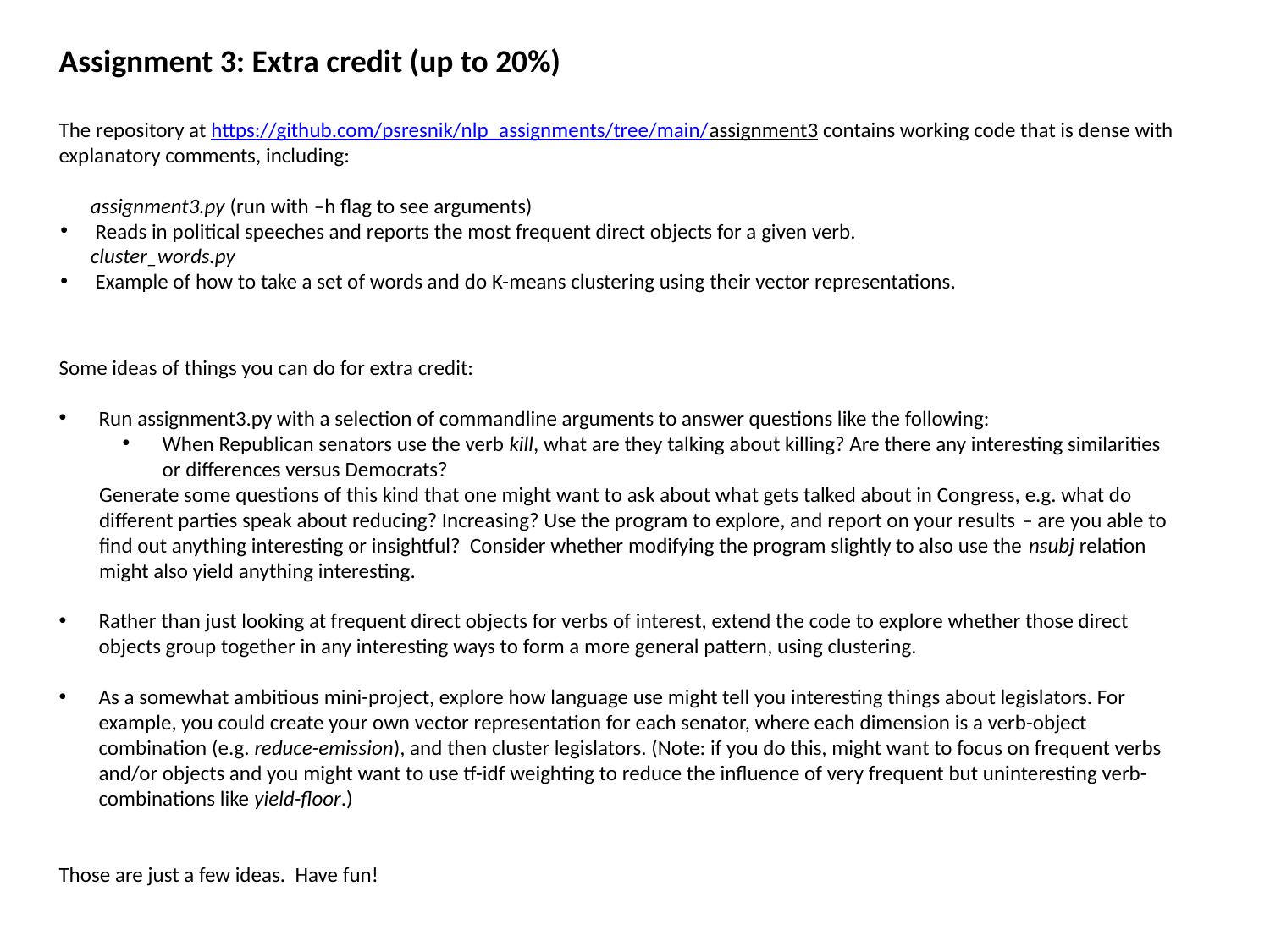

Assignment 3: Extra credit (up to 20%)
The repository at https://github.com/psresnik/nlp_assignments/tree/main/assignment3 contains working code that is dense with explanatory comments, including:

assignment3.py (run with –h flag to see arguments)
 Reads in political speeches and reports the most frequent direct objects for a given verb.
cluster_words.py
 Example of how to take a set of words and do K-means clustering using their vector representations.
Some ideas of things you can do for extra credit:

Run assignment3.py with a selection of commandline arguments to answer questions like the following:
When Republican senators use the verb kill, what are they talking about killing? Are there any interesting similarities or differences versus Democrats?
Generate some questions of this kind that one might want to ask about what gets talked about in Congress, e.g. what do different parties speak about reducing? Increasing? Use the program to explore, and report on your results – are you able to find out anything interesting or insightful?  Consider whether modifying the program slightly to also use the nsubj relation might also yield anything interesting.

Rather than just looking at frequent direct objects for verbs of interest, extend the code to explore whether those direct objects group together in any interesting ways to form a more general pattern, using clustering.

As a somewhat ambitious mini-project, explore how language use might tell you interesting things about legislators. For example, you could create your own vector representation for each senator, where each dimension is a verb-object combination (e.g. reduce-emission), and then cluster legislators. (Note: if you do this, might want to focus on frequent verbs and/or objects and you might want to use tf-idf weighting to reduce the influence of very frequent but uninteresting verb-combinations like yield-floor.)

Those are just a few ideas.  Have fun!